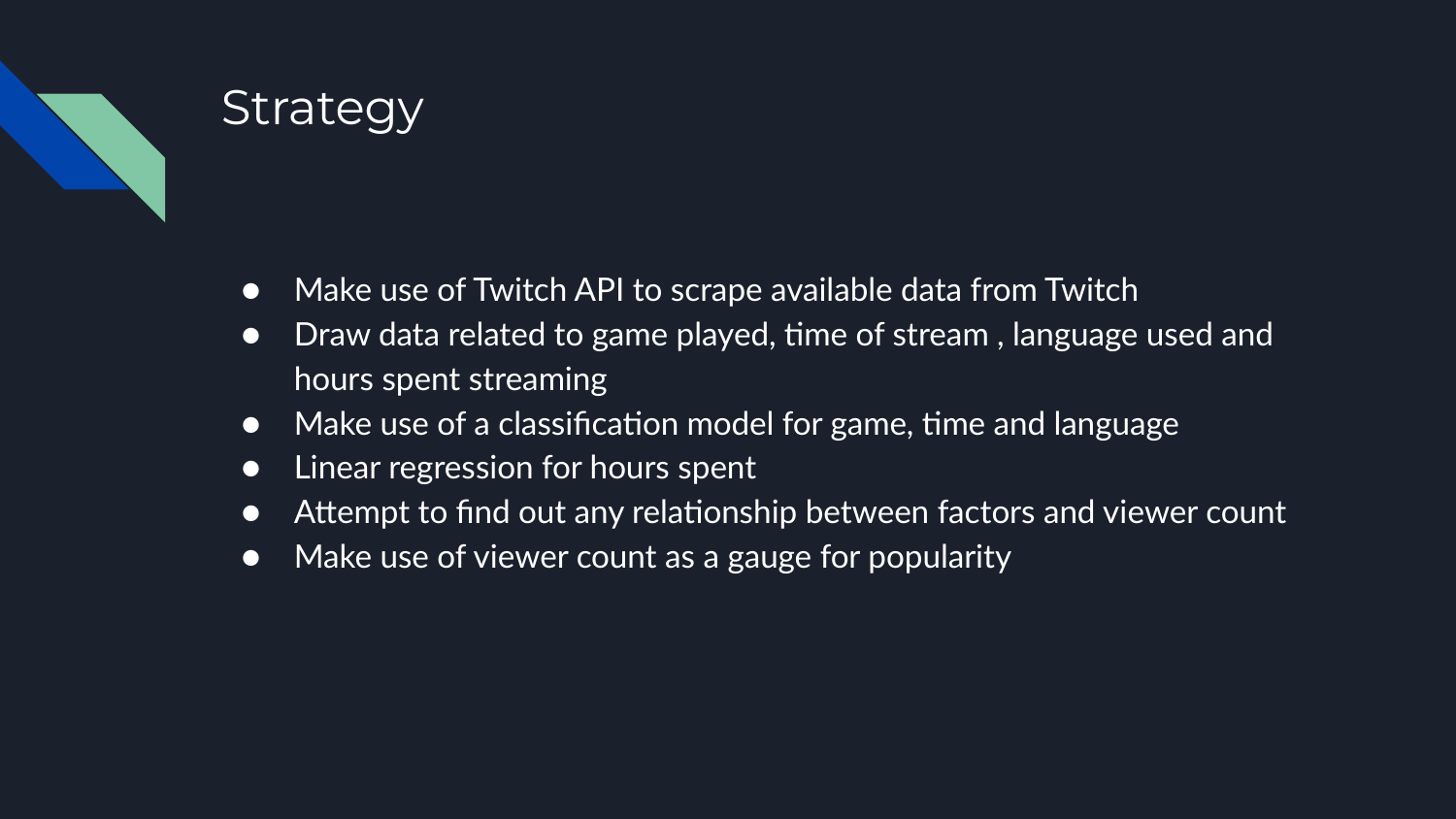

# Strategy
Make use of Twitch API to scrape available data from Twitch
Draw data related to game played, time of stream , language used and hours spent streaming
Make use of a classification model for game, time and language
Linear regression for hours spent
Attempt to find out any relationship between factors and viewer count
Make use of viewer count as a gauge for popularity